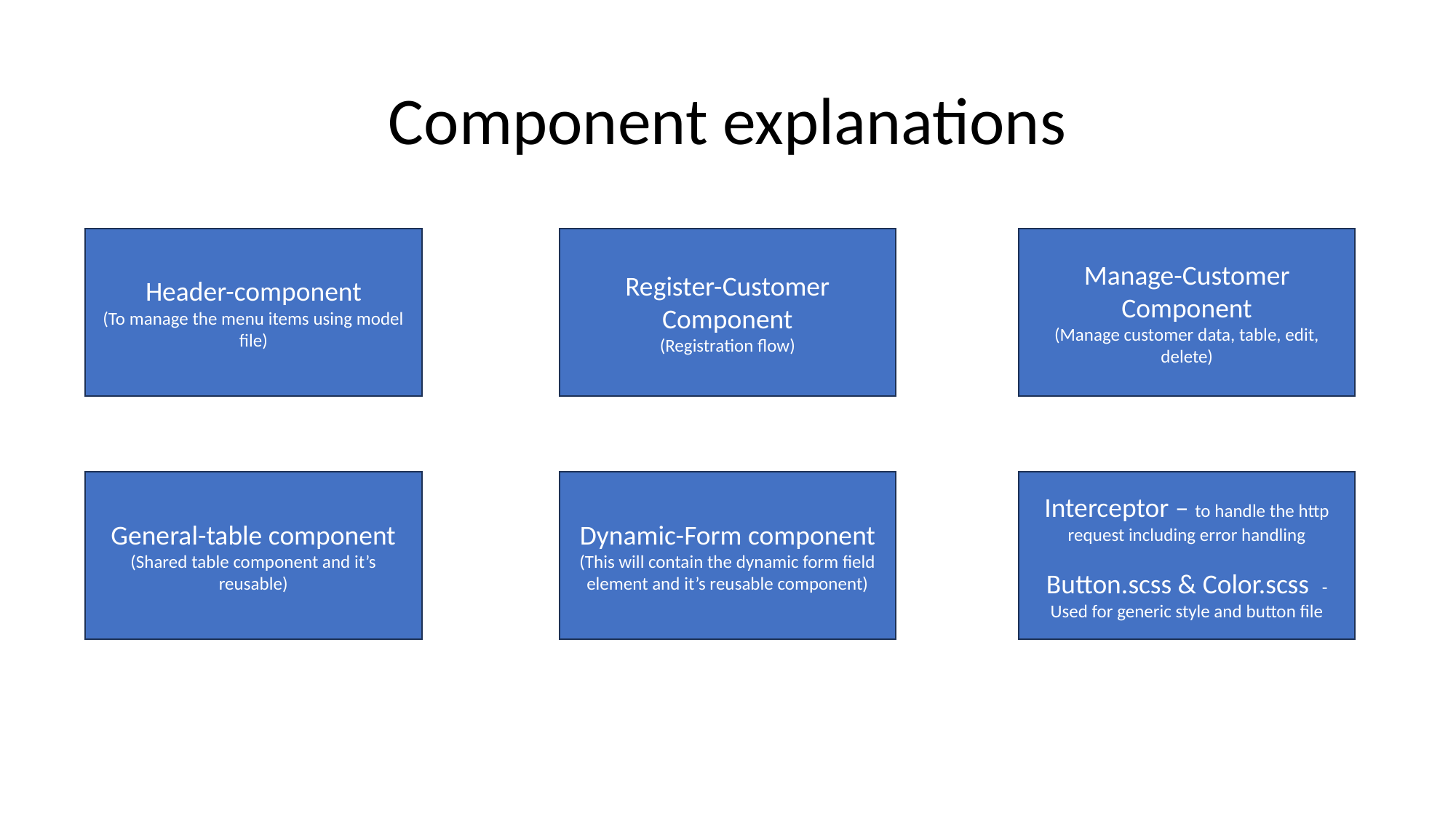

# Component explanations
Header-component
(To manage the menu items using model file)
Register-Customer Component
(Registration flow)
Manage-Customer Component
(Manage customer data, table, edit, delete)
General-table component
(Shared table component and it’s reusable)
Dynamic-Form component
(This will contain the dynamic form field element and it’s reusable component)
Interceptor – to handle the http request including error handling

Button.scss & Color.scss  - Used for generic style and button file